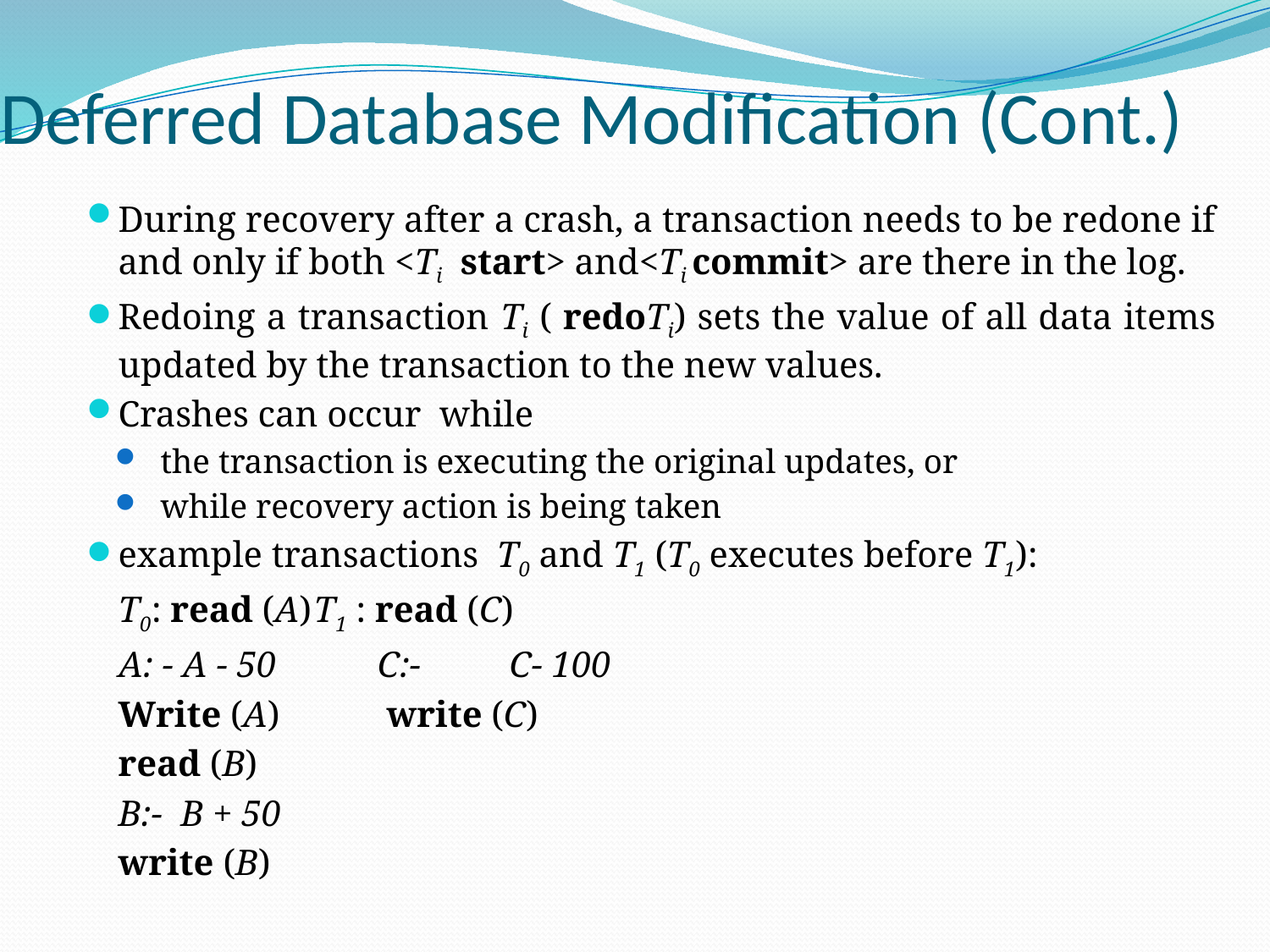

# Deferred Database Modification (Cont.)
During recovery after a crash, a transaction needs to be redone if and only if both <Ti  start> and<Ti commit> are there in the log.
Redoing a transaction Ti ( redoTi) sets the value of all data items updated by the transaction to the new values.
Crashes can occur  while
the transaction is executing the original updates, or
while recovery action is being taken
example transactions  T0 and T1 (T0 executes before T1):
	T0: read (A)				T1 : read (C)
		A: - A - 50			       C:-	C- 100
		Write (A)			        write (C)
		read (B)
		B:-  B + 50
		write (B)